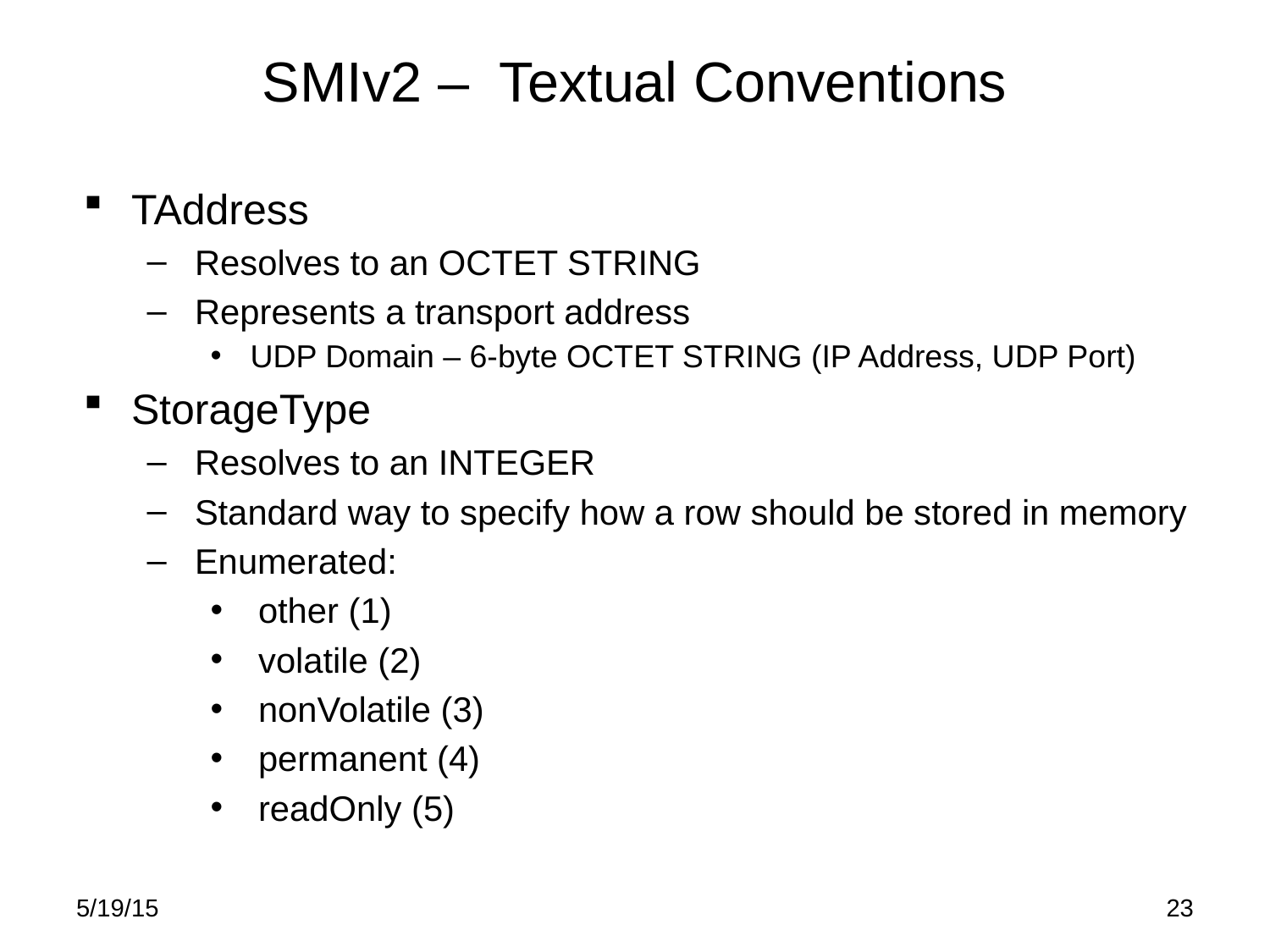

# SMIv2 –  Textual Conventions
TAddress
Resolves to an OCTET STRING
Represents a transport address
UDP Domain – 6-byte OCTET STRING (IP Address, UDP Port)
StorageType
Resolves to an INTEGER
Standard way to specify how a row should be stored in memory
Enumerated:
other (1)
volatile (2)
nonVolatile (3)
permanent (4)
readOnly (5)

5/19/15
23